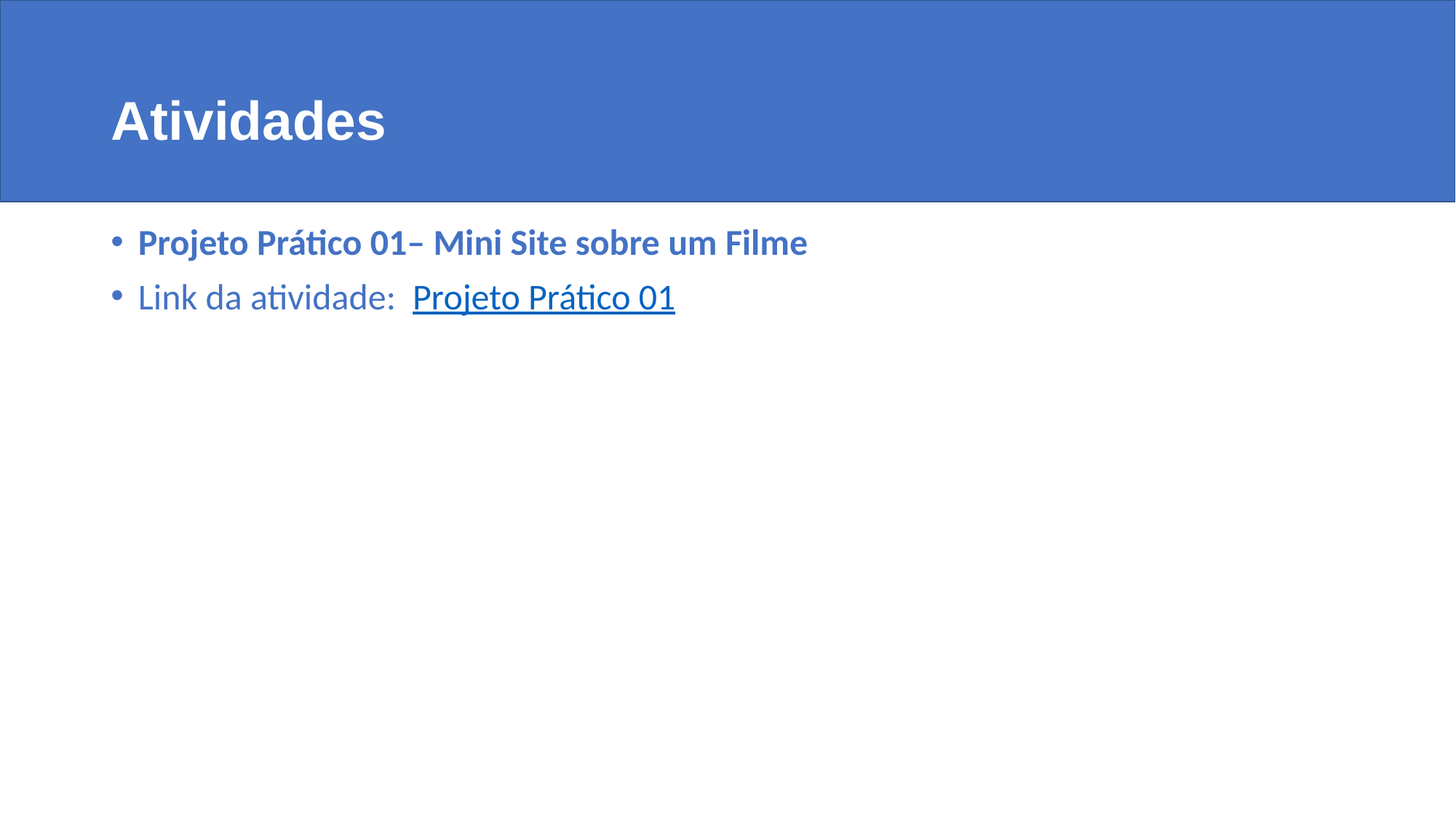

# Atividades
Projeto Prático 01– Mini Site sobre um Filme
Link da atividade:  Projeto Prático 01